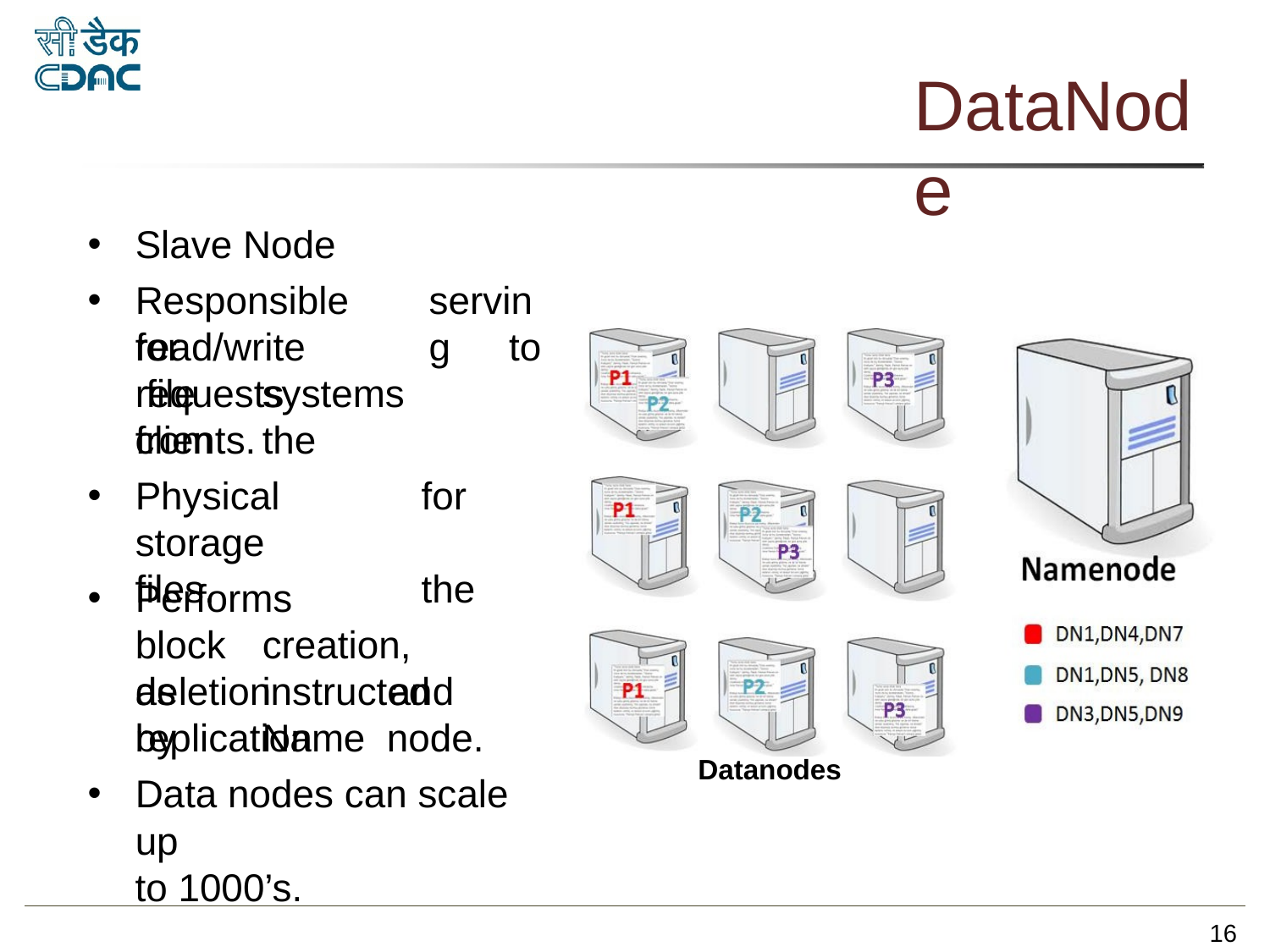

# DataNode

Slave Node
Responsible	for
serving
read/write	requests
to  file	systems	from	the

clients.
Physical	storage
files.
for	the
Performs		block	creation,  deletion	and	replication
as	instructed	by	Name  node.
Data nodes can scale up
to 1000’s.
Datanodes

16